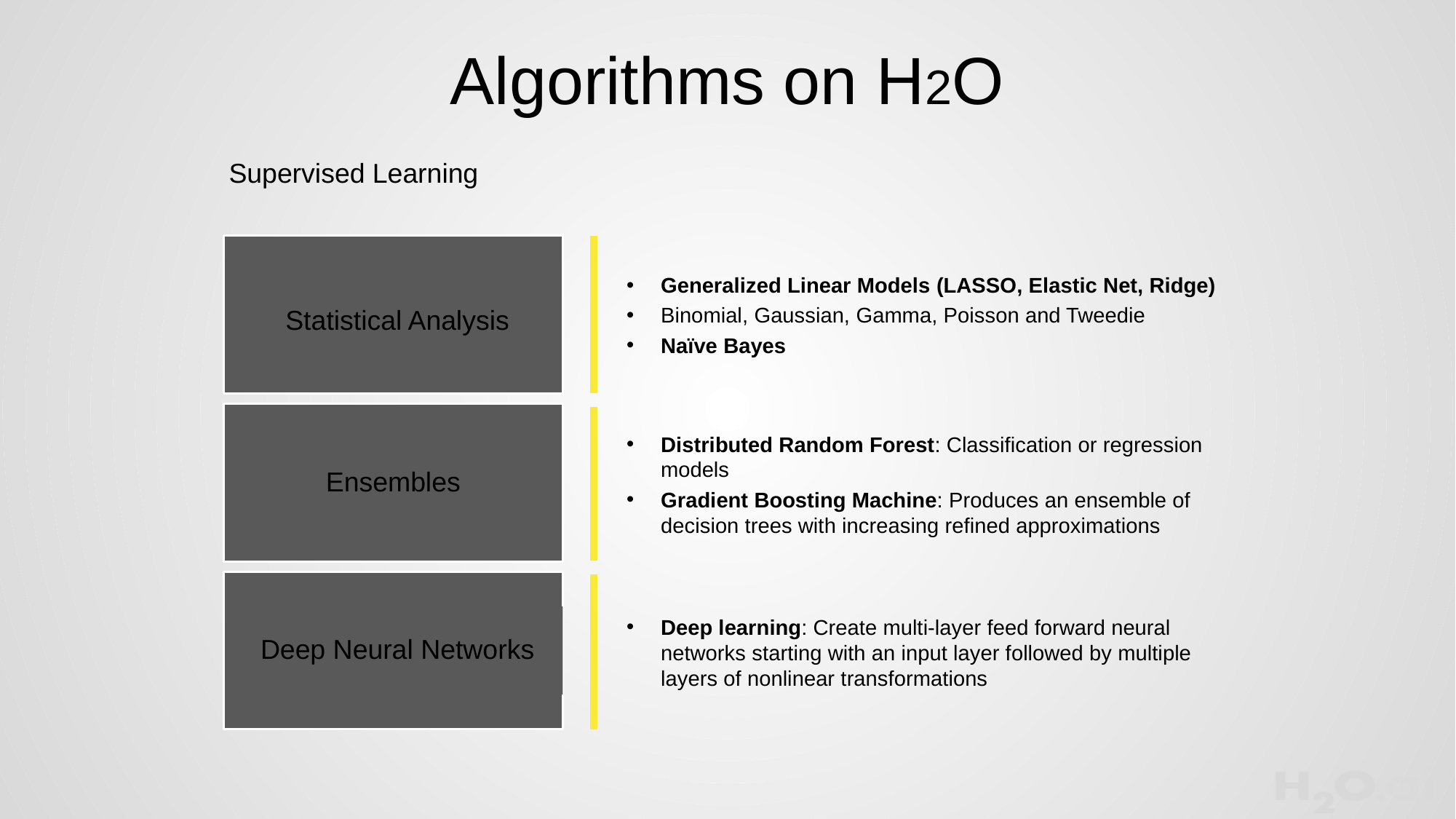

Algorithms on H2O
Supervised Learning

Statistical Analysis

Generalized Linear Models (LASSO, Elastic Net, Ridge)
Binomial, Gaussian, Gamma, Poisson and Tweedie
Naïve Bayes

Ensembles

Distributed Random Forest: Classification or regression models
Gradient Boosting Machine: Produces an ensemble of decision trees with increasing refined approximations

Deep Neural Networks

Deep learning: Create multi-layer feed forward neural networks starting with an input layer followed by multiple layers of nonlinear transformations